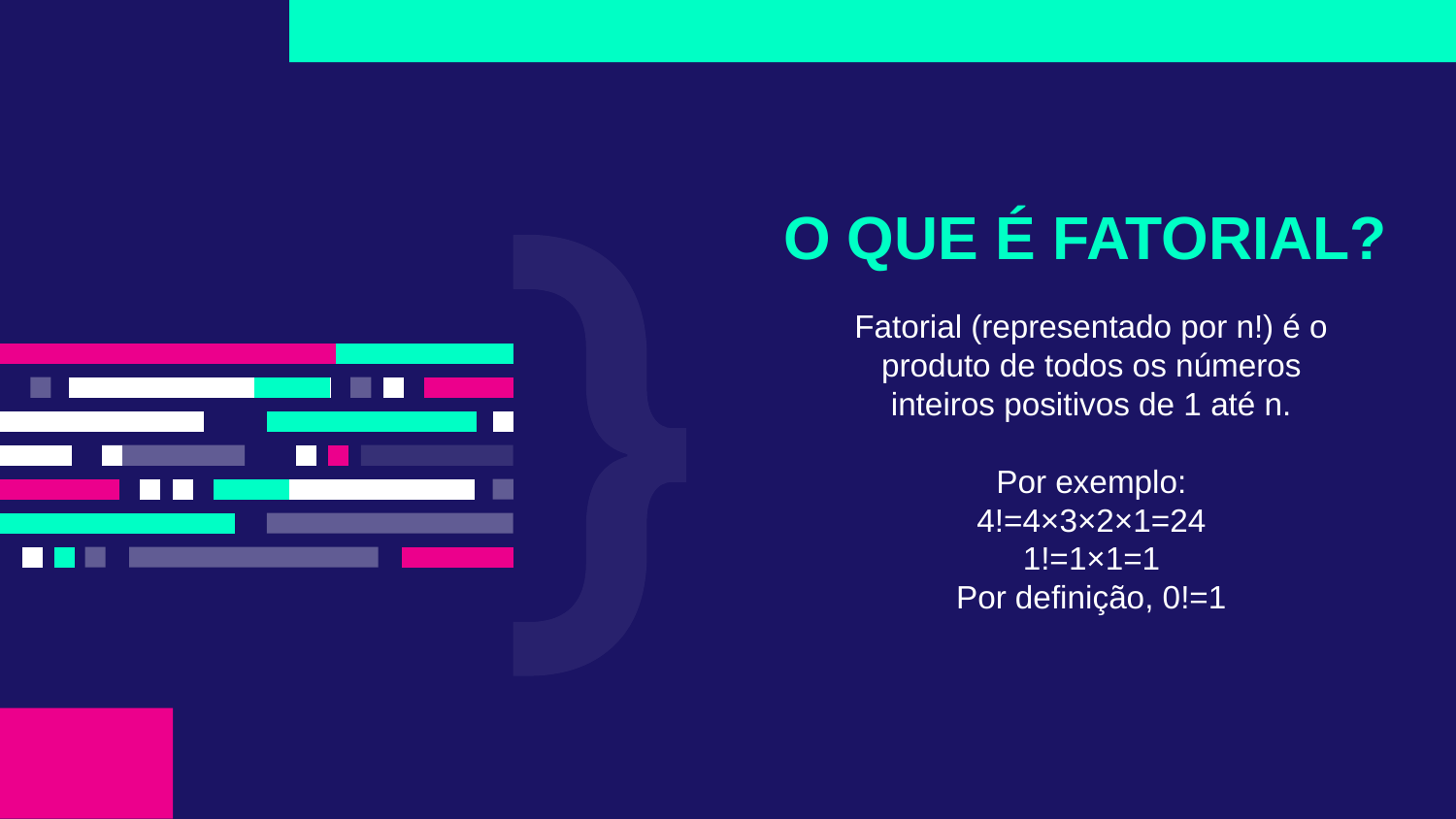

# O QUE É FATORIAL?
Fatorial (representado por n!) é o produto de todos os números inteiros positivos de 1 até n.

Por exemplo:
4!=4×3×2×1=24
1!=1×1=1
Por definição, 0!=1